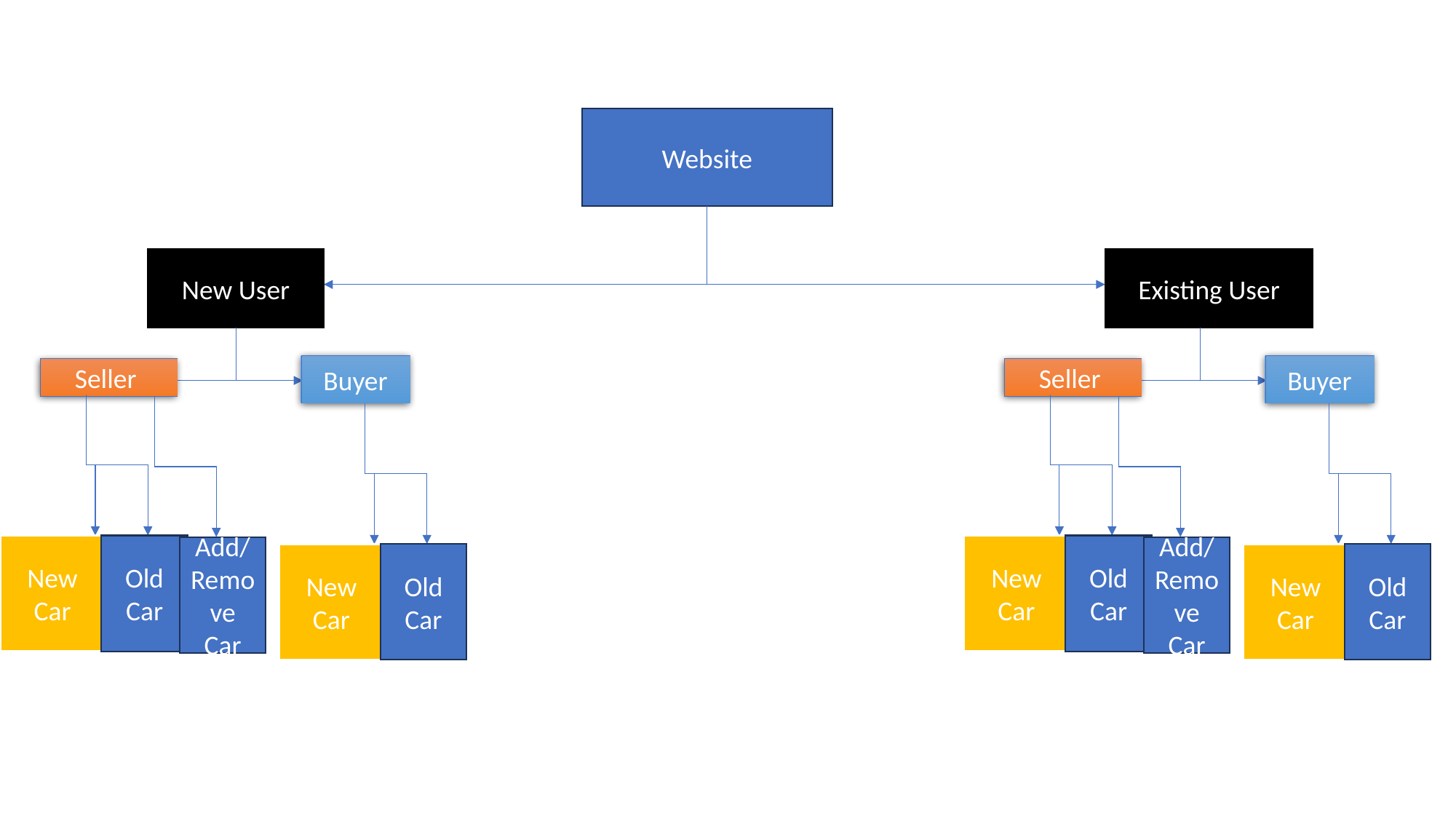

Website
Existing User
New User
Buyer
Seller
New Car
Old Car
Add/Remove Car
New Car
Old Car
Buyer
Seller
New Car
Old Car
Add/Remove Car
New Car
Old Car